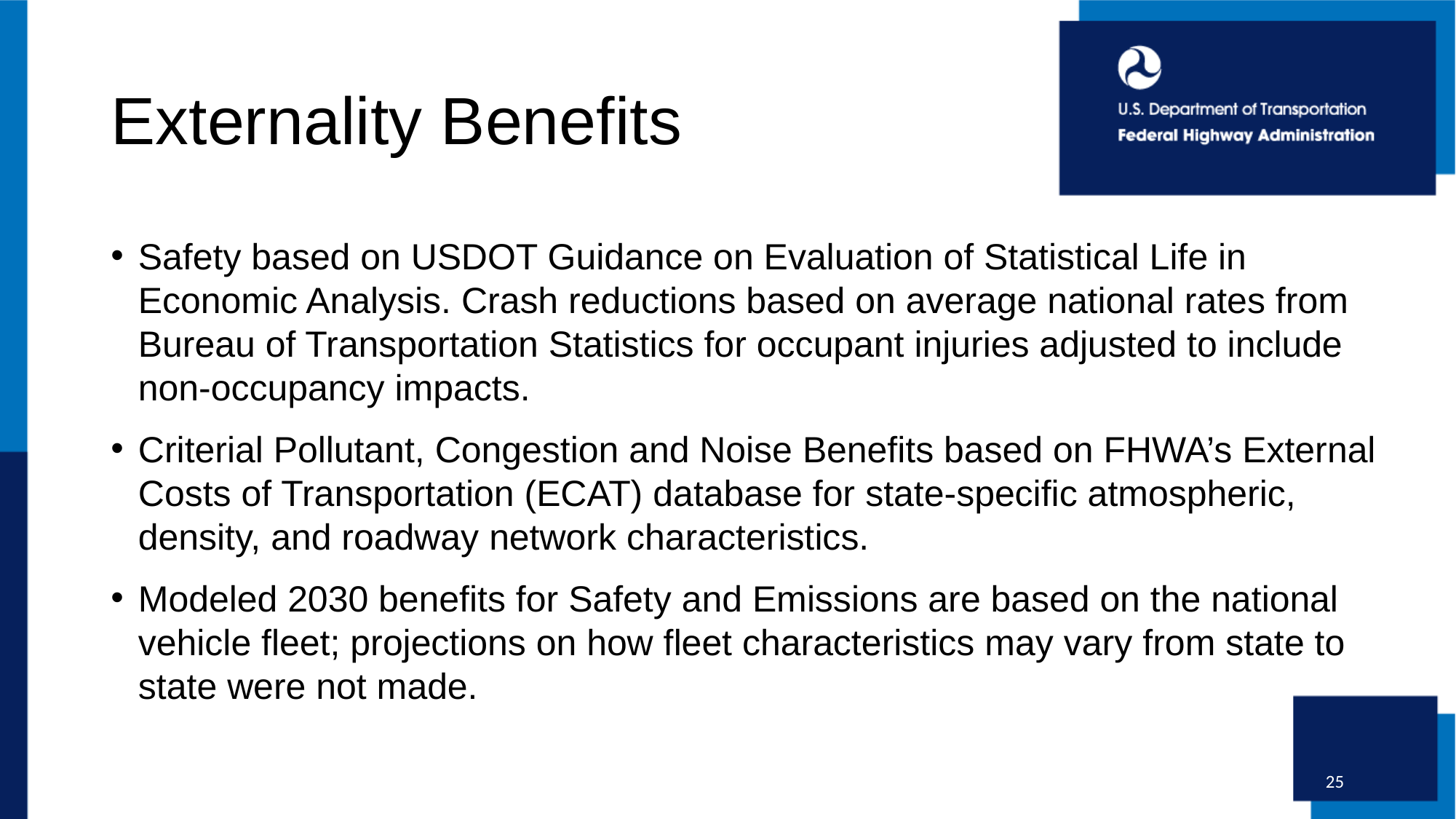

# Externality Benefits
Safety based on USDOT Guidance on Evaluation of Statistical Life in Economic Analysis. Crash reductions based on average national rates from Bureau of Transportation Statistics for occupant injuries adjusted to include non-occupancy impacts.​
Criterial Pollutant, Congestion and Noise Benefits based on FHWA’s External Costs of Transportation (ECAT) database for state-specific atmospheric, density, and roadway network characteristics. ​
Modeled 2030 benefits for Safety and Emissions are based on the national vehicle fleet; projections on how fleet characteristics may vary from state to state were not made.
25